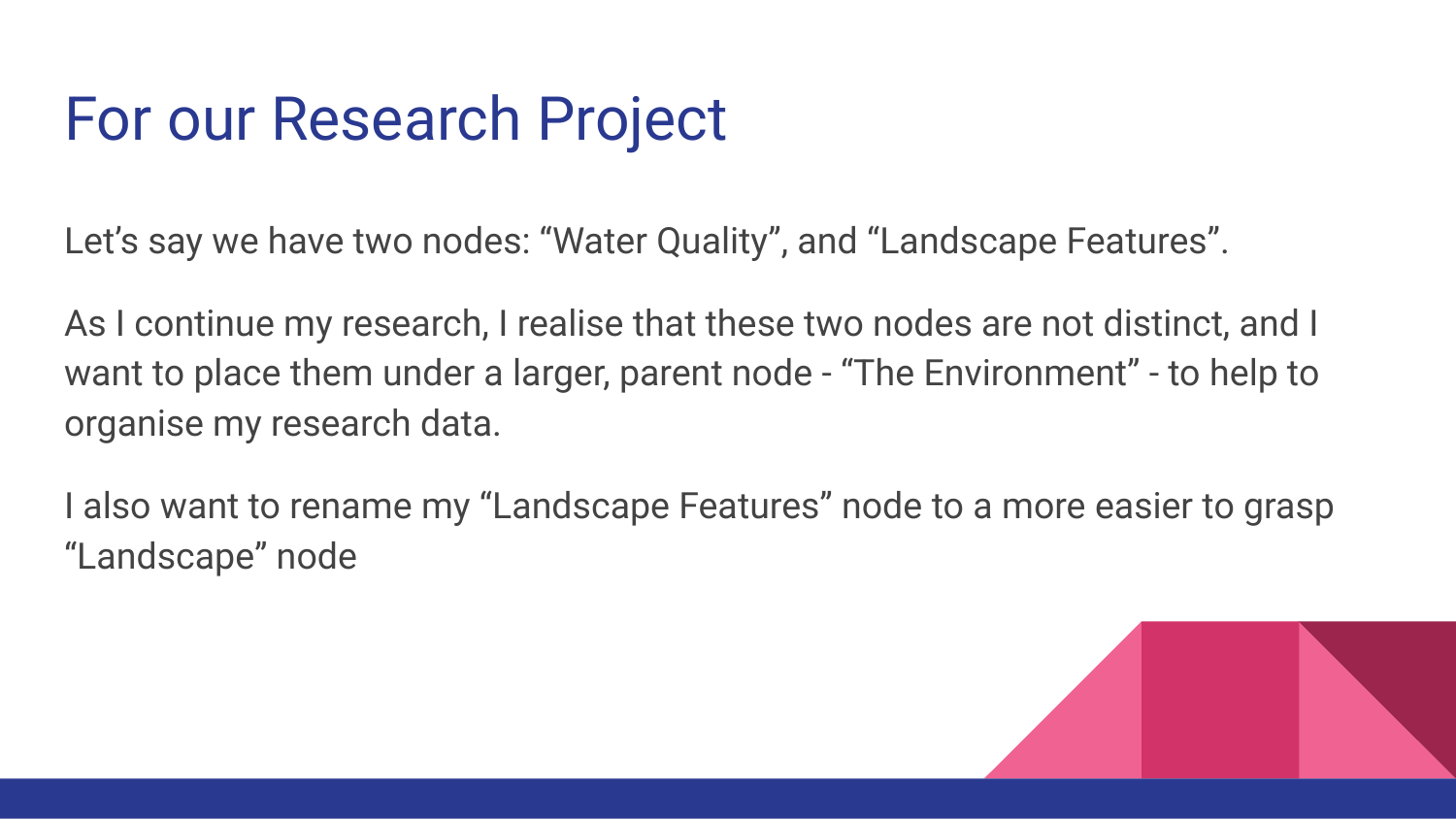

# For our Research Project

Let’s say we have two nodes: “Water Quality”, and “Landscape Features”.
As I continue my research, I realise that these two nodes are not distinct, and I want to place them under a larger, parent node - “The Environment” - to help to organise my research data.
I also want to rename my “Landscape Features” node to a more easier to grasp “Landscape” node